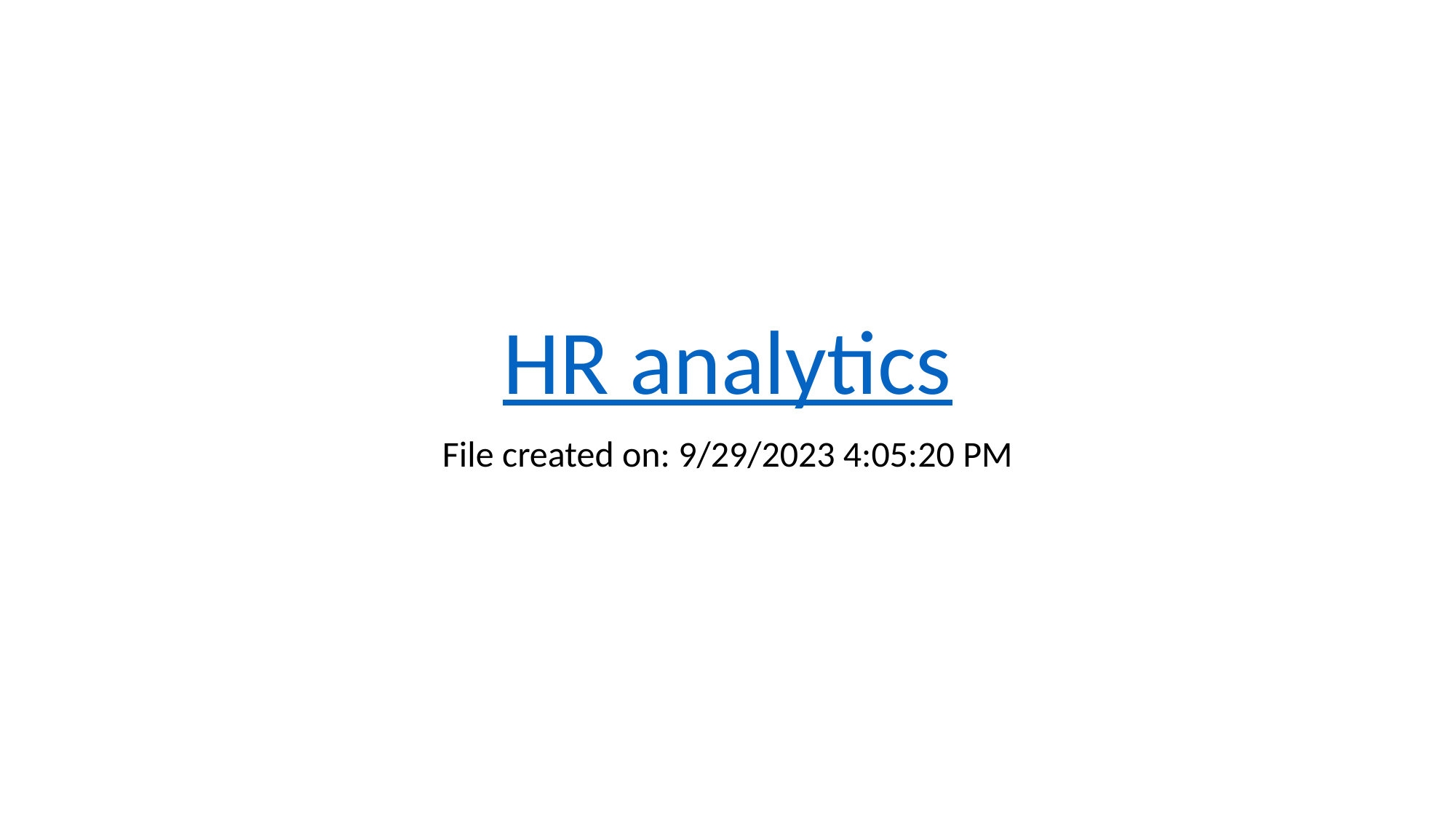

# HR analytics
File created on: 9/29/2023 4:05:20 PM